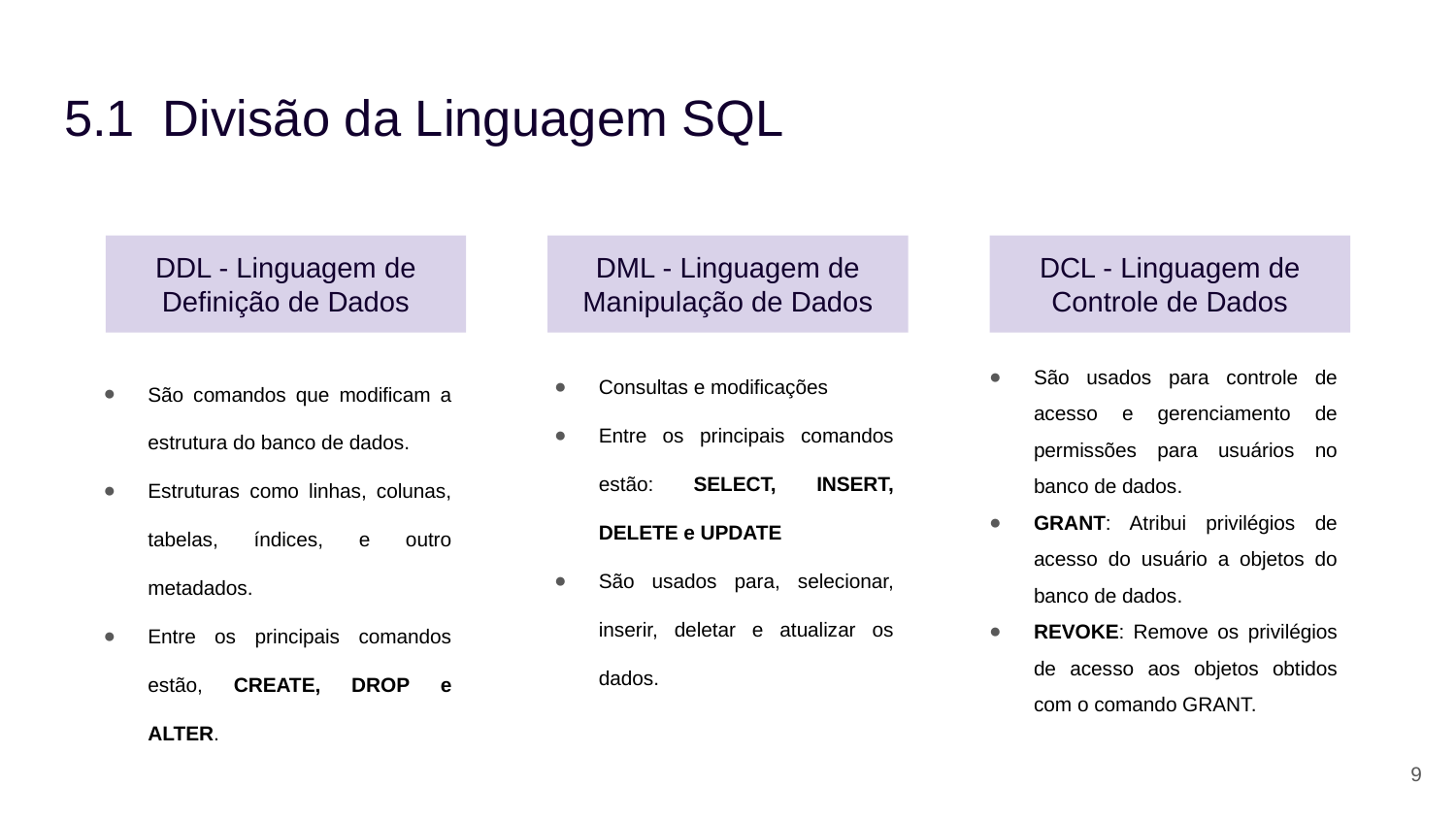

# 5.1  Divisão da Linguagem SQL
DDL - Linguagem de Definição de Dados
DML - Linguagem de Manipulação de Dados
DCL - Linguagem de Controle de Dados

Consultas e modificações
Entre os principais comandos estão: SELECT, INSERT, DELETE e UPDATE
São usados para, selecionar, inserir, deletar e atualizar os dados.

São comandos que modificam a estrutura do banco de dados.
Estruturas como linhas, colunas, tabelas, índices, e outro metadados.
Entre os principais comandos estão, CREATE, DROP e ALTER.

São usados para controle de acesso e gerenciamento de permissões para usuários no banco de dados.
GRANT: Atribui privilégios de acesso do usuário a objetos do banco de dados.
REVOKE: Remove os privilégios de acesso aos objetos obtidos com o comando GRANT.

9